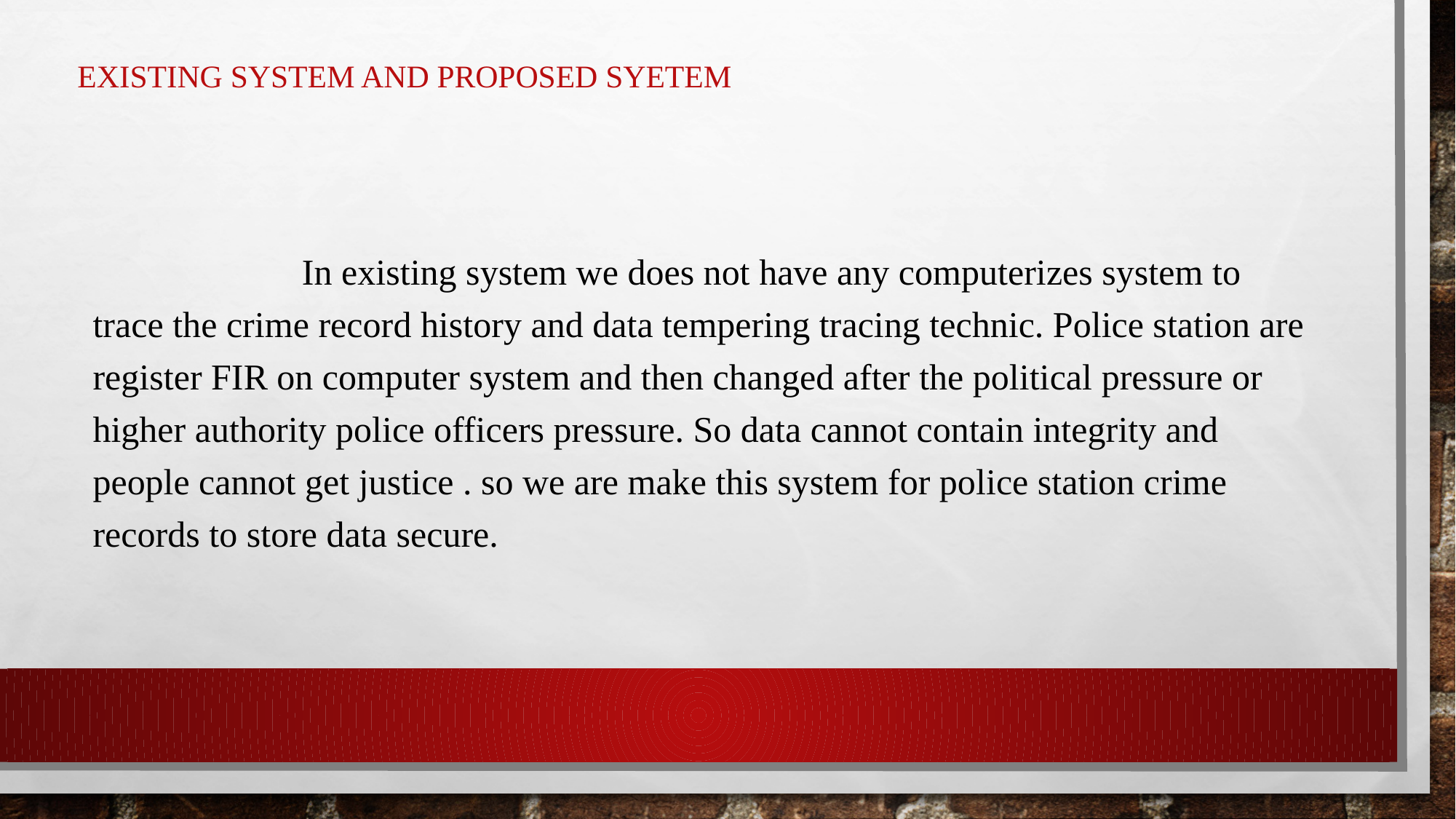

# EXISTING SYSTEM AND PROPOSED SYETEM
                       In existing system we does not have any computerizes system to trace the crime record history and data tempering tracing technic. Police station are register FIR on computer system and then changed after the political pressure or higher authority police officers pressure. So data cannot contain integrity and people cannot get justice . so we are make this system for police station crime records to store data secure.